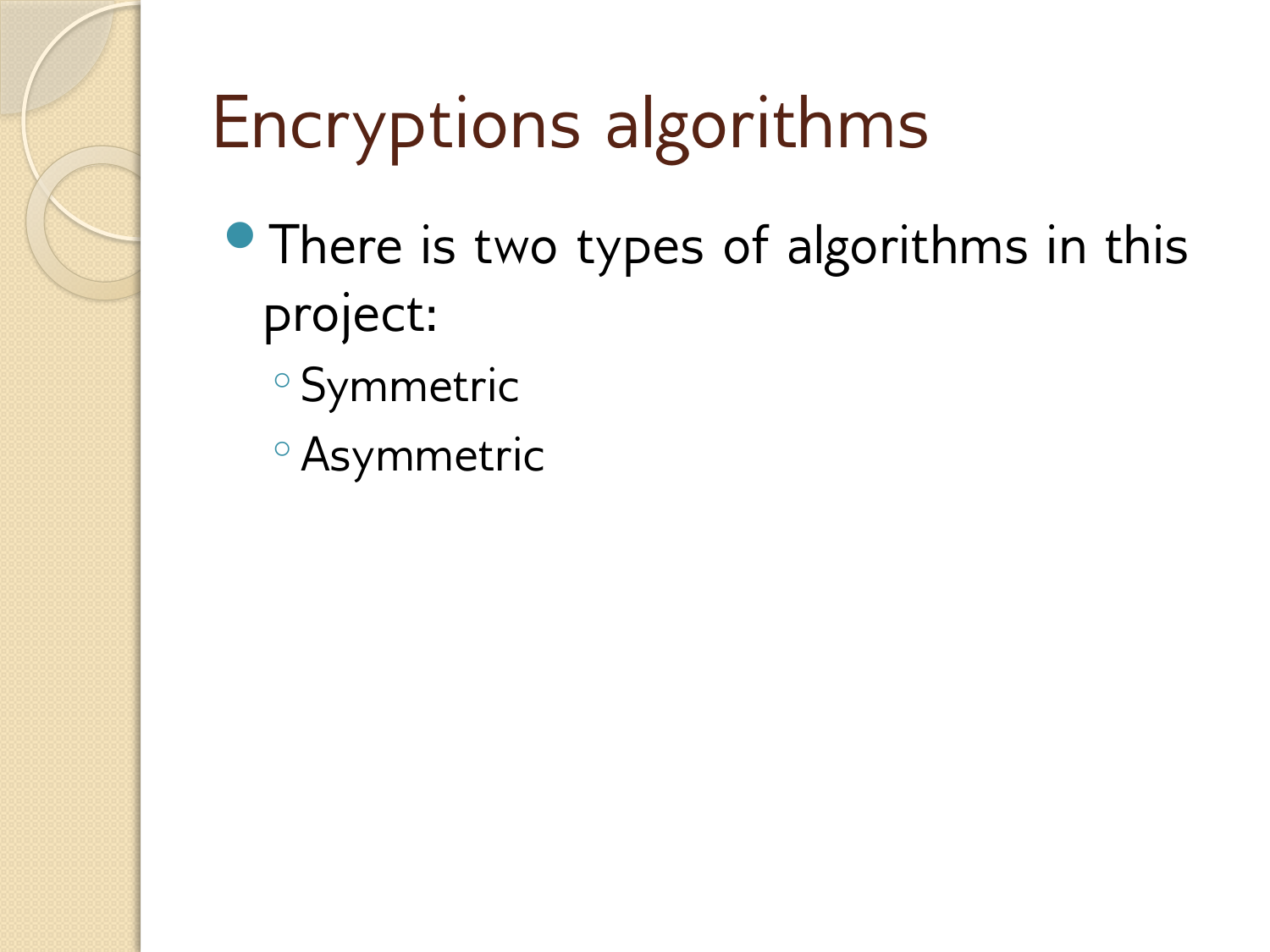

# Encryptions algorithms
There is two types of algorithms in this project:
Symmetric
Asymmetric